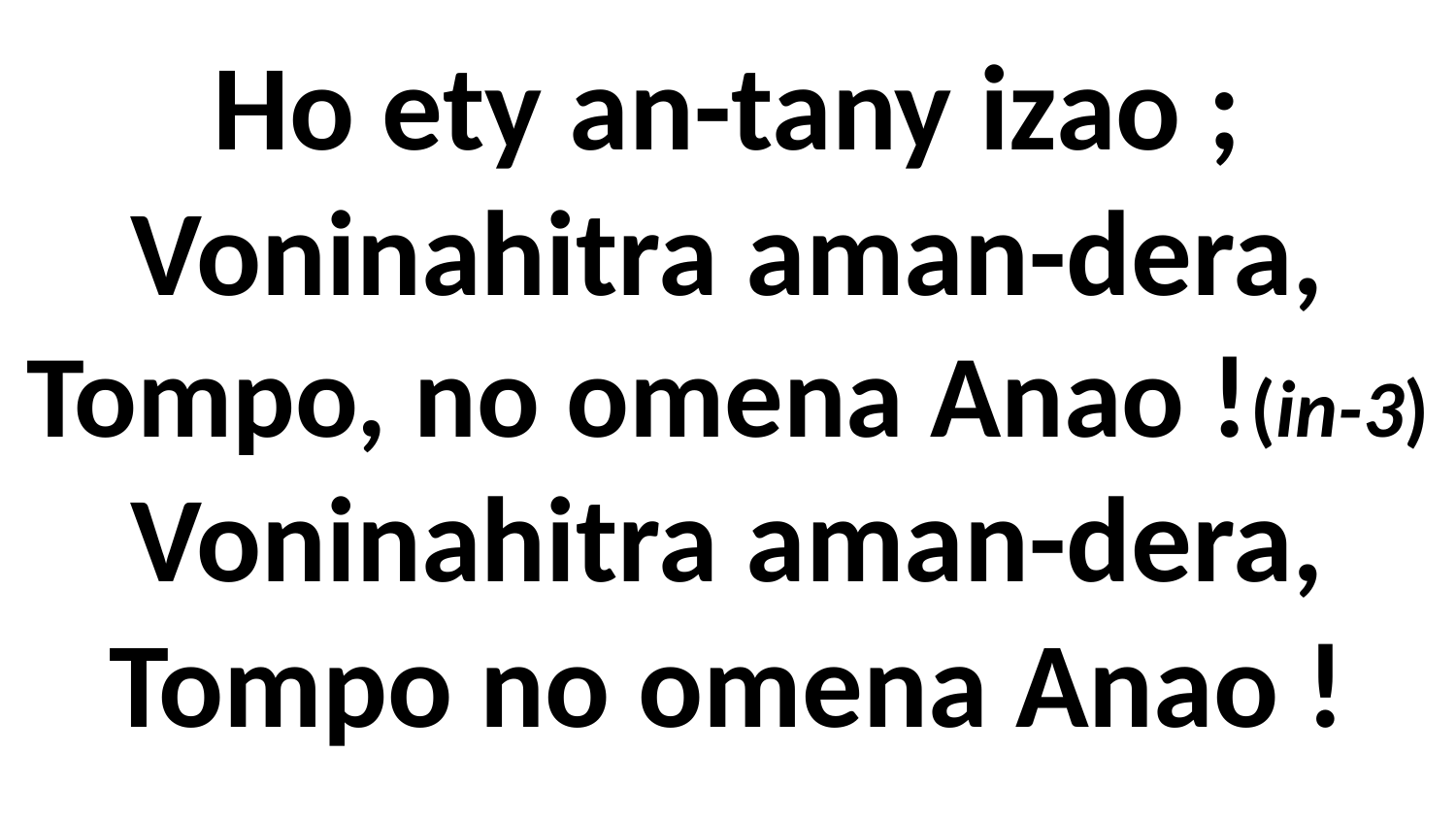

# Ho ety an-tany izao ; Voninahitra aman-dera, Tompo, no omena Anao !(in-3) Voninahitra aman-dera, Tompo no omena Anao !